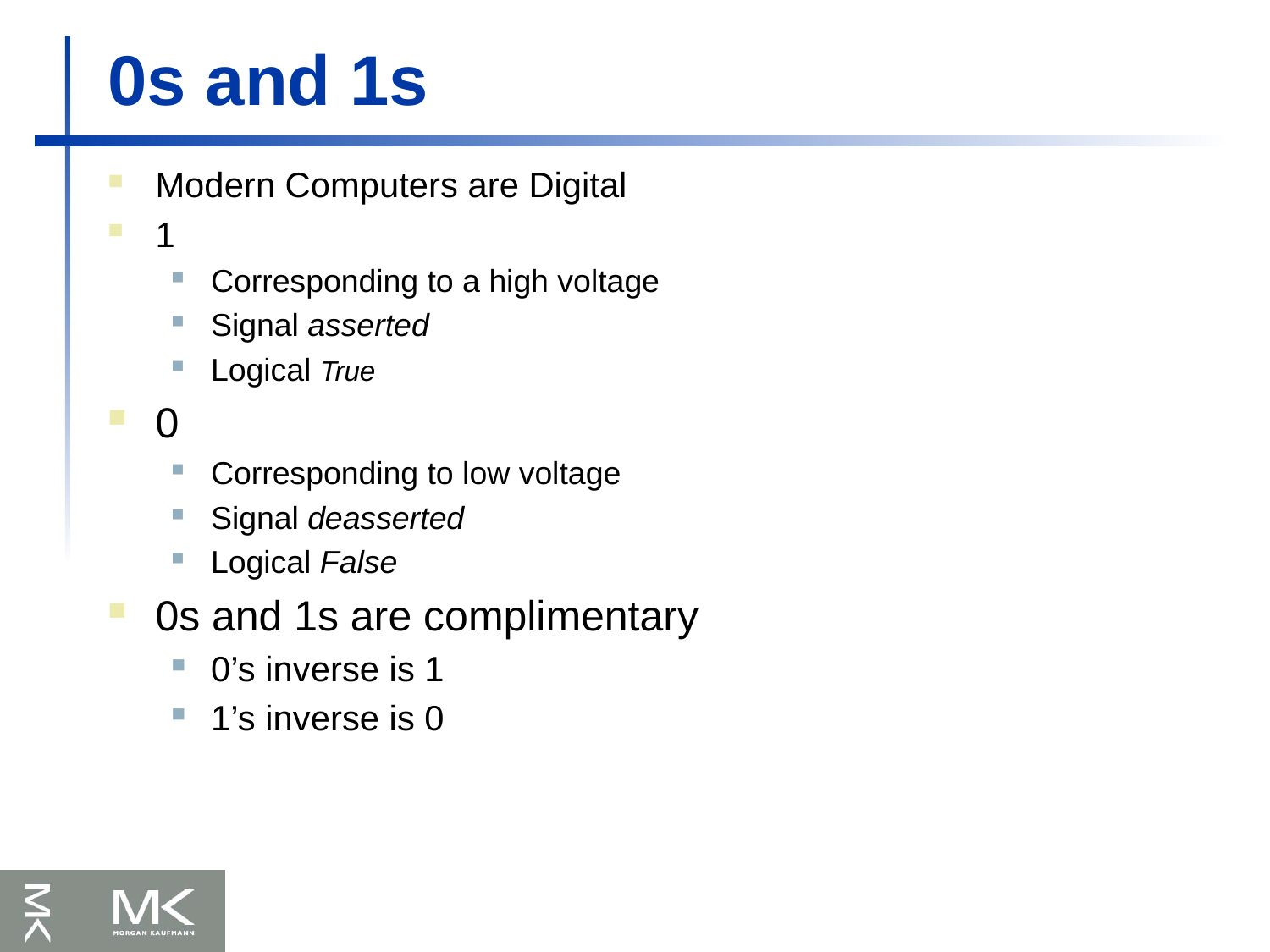

# 0s and 1s
Modern Computers are Digital
1
Corresponding to a high voltage
Signal asserted
Logical True
0
Corresponding to low voltage
Signal deasserted
Logical False
0s and 1s are complimentary
0’s inverse is 1
1’s inverse is 0